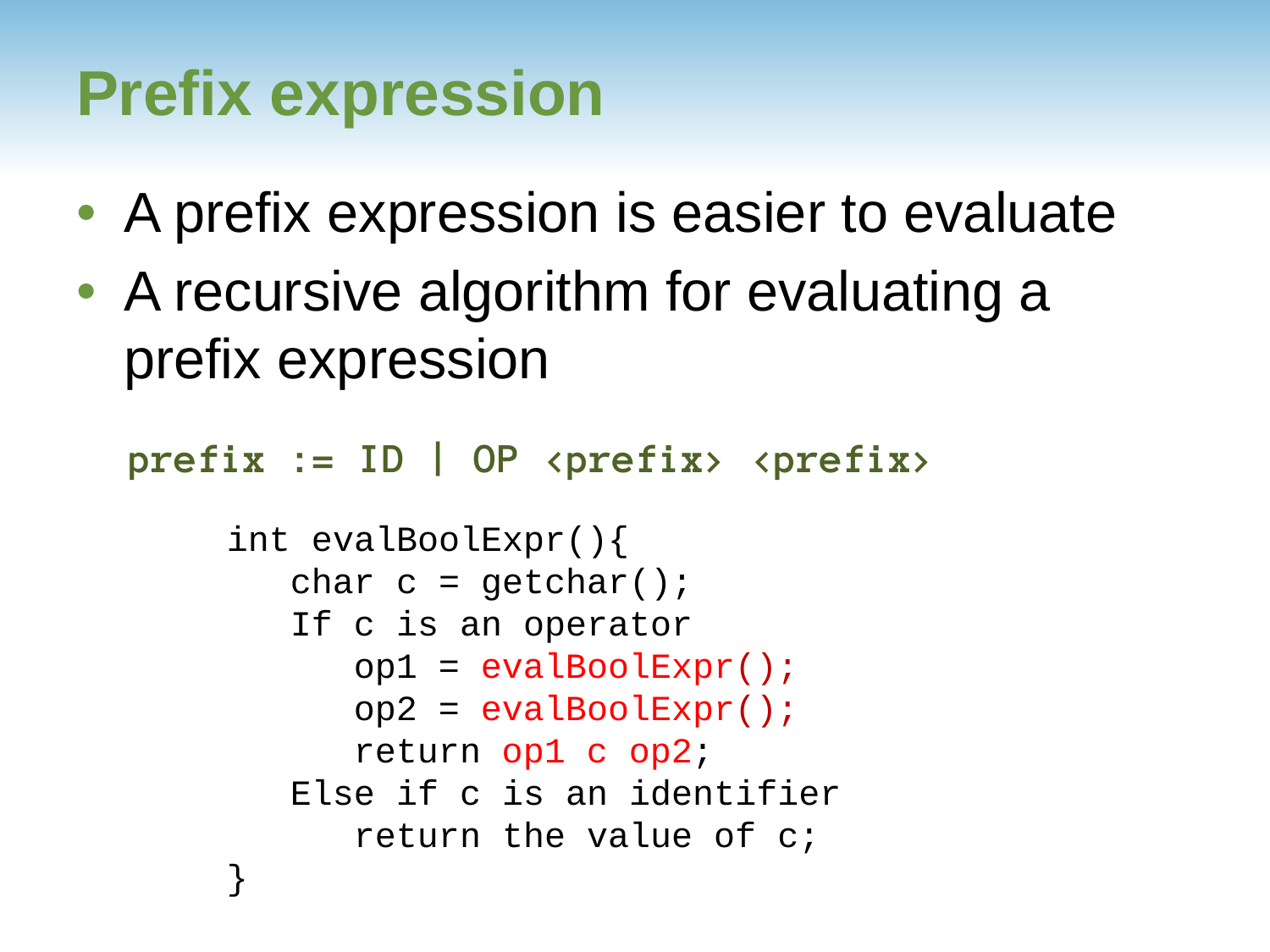

# Prefix expression
A prefix expression is easier to evaluate
A recursive algorithm for evaluating a prefix expression

prefix := ID | OP <prefix> <prefix>
int evalBoolExpr(){
char c = getchar();
If c is an operator
   op1 = evalBoolExpr();
   op2 = evalBoolExpr();
   return op1 c op2;
Else if c is an identifier
   return the value of c;
}